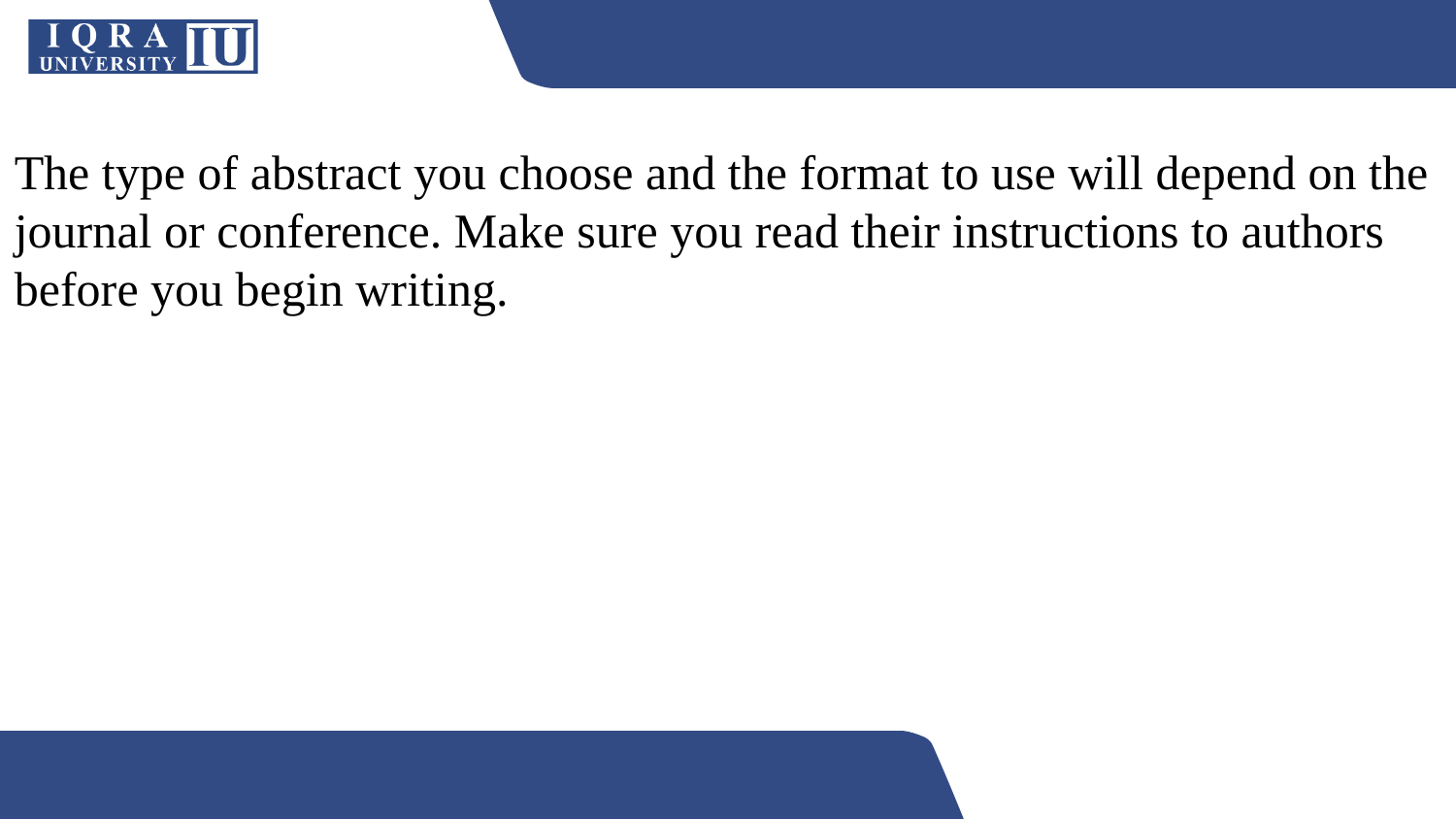

The type of abstract you choose and the format to use will depend on the journal or conference. Make sure you read their instructions to authors before you begin writing.